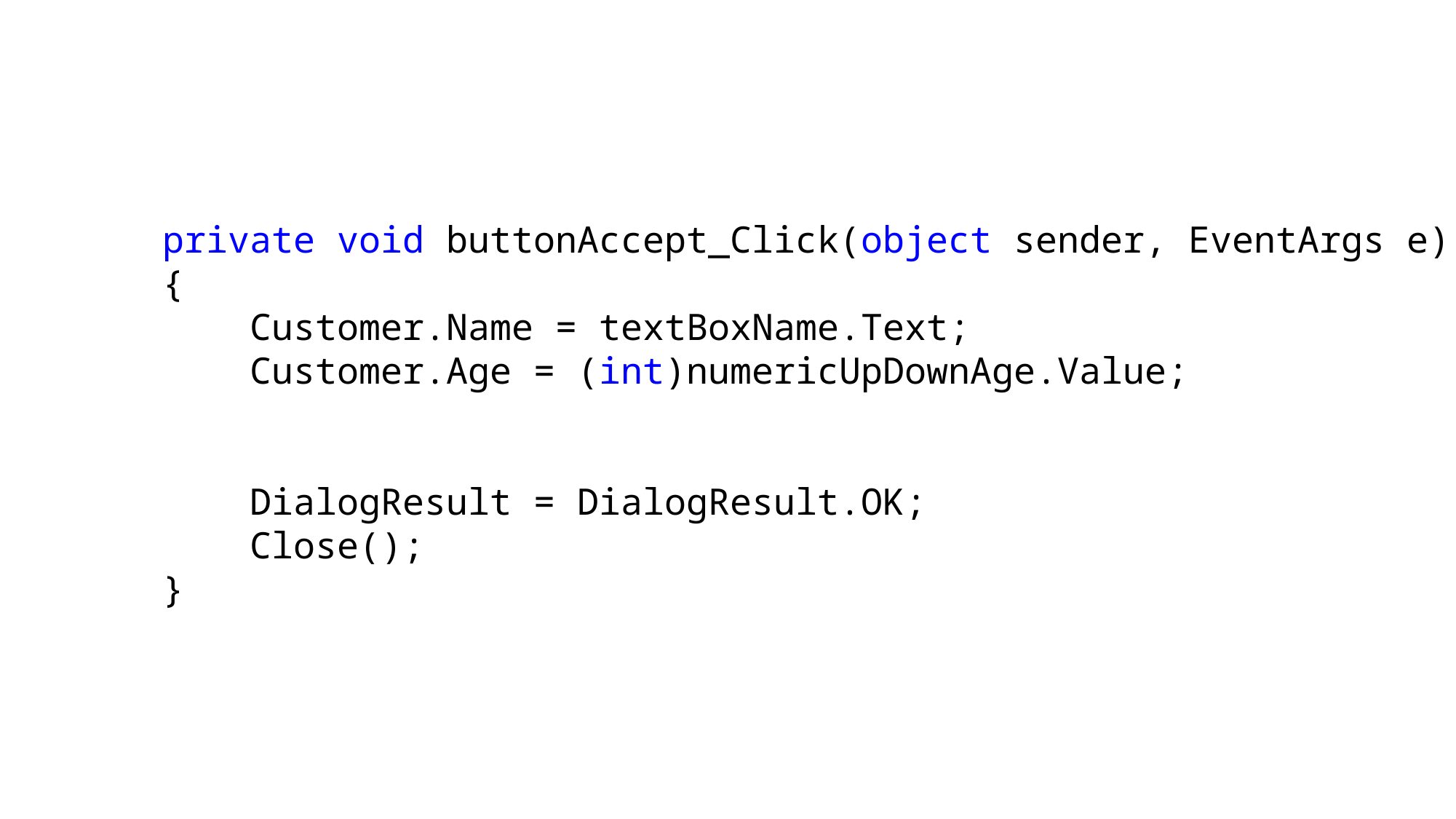

private void buttonAccept_Click(object sender, EventArgs e)
        {
            Customer.Name = textBoxName.Text;
            Customer.Age = (int)numericUpDownAge.Value;

            DialogResult = DialogResult.OK;
            Close();
        }